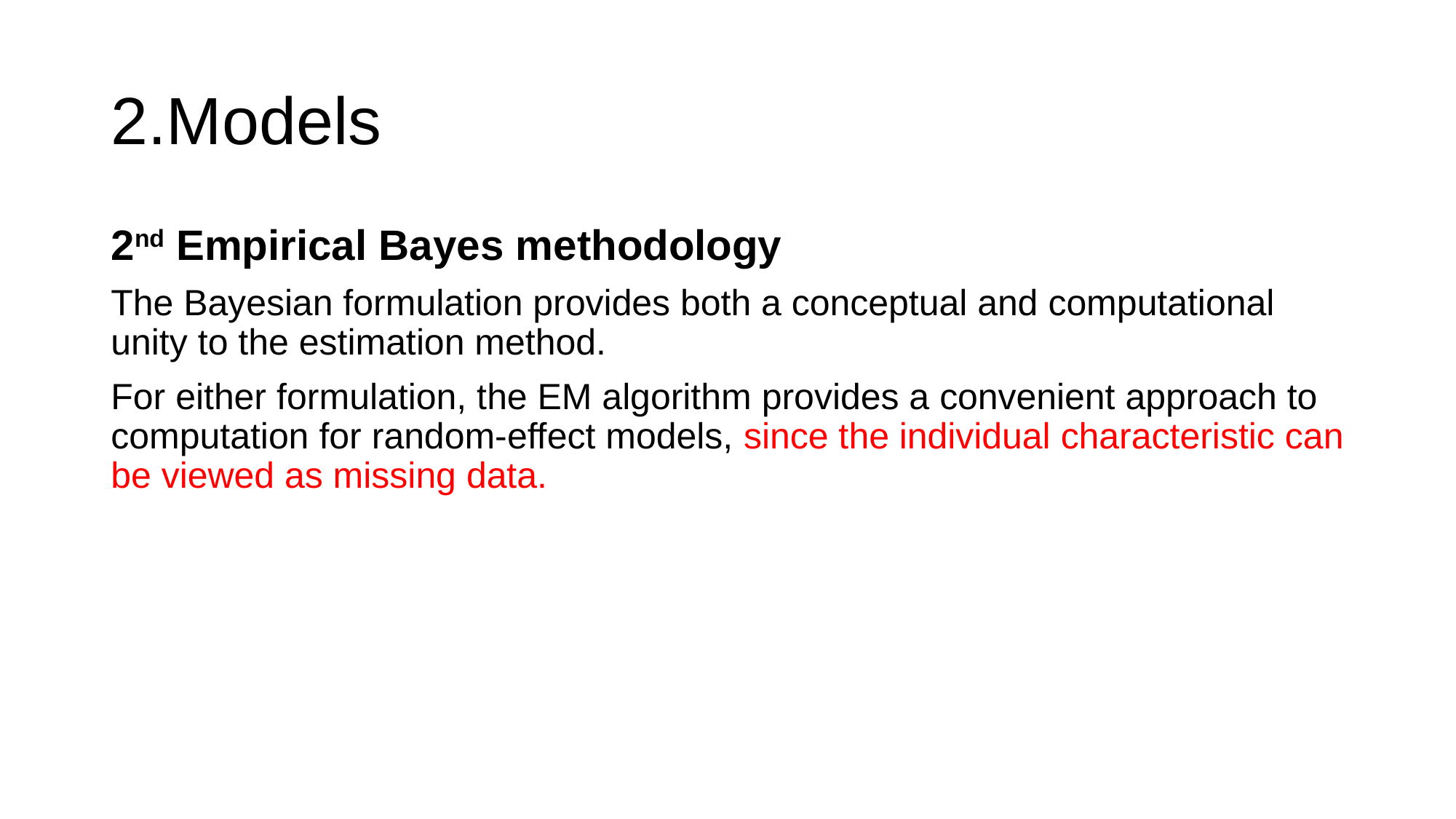

# 2.Models
2nd Empirical Bayes methodology
The Bayesian formulation provides both a conceptual and computational unity to the estimation method.
For either formulation, the EM algorithm provides a convenient approach to computation for random-effect models, since the individual characteristic can be viewed as missing data.